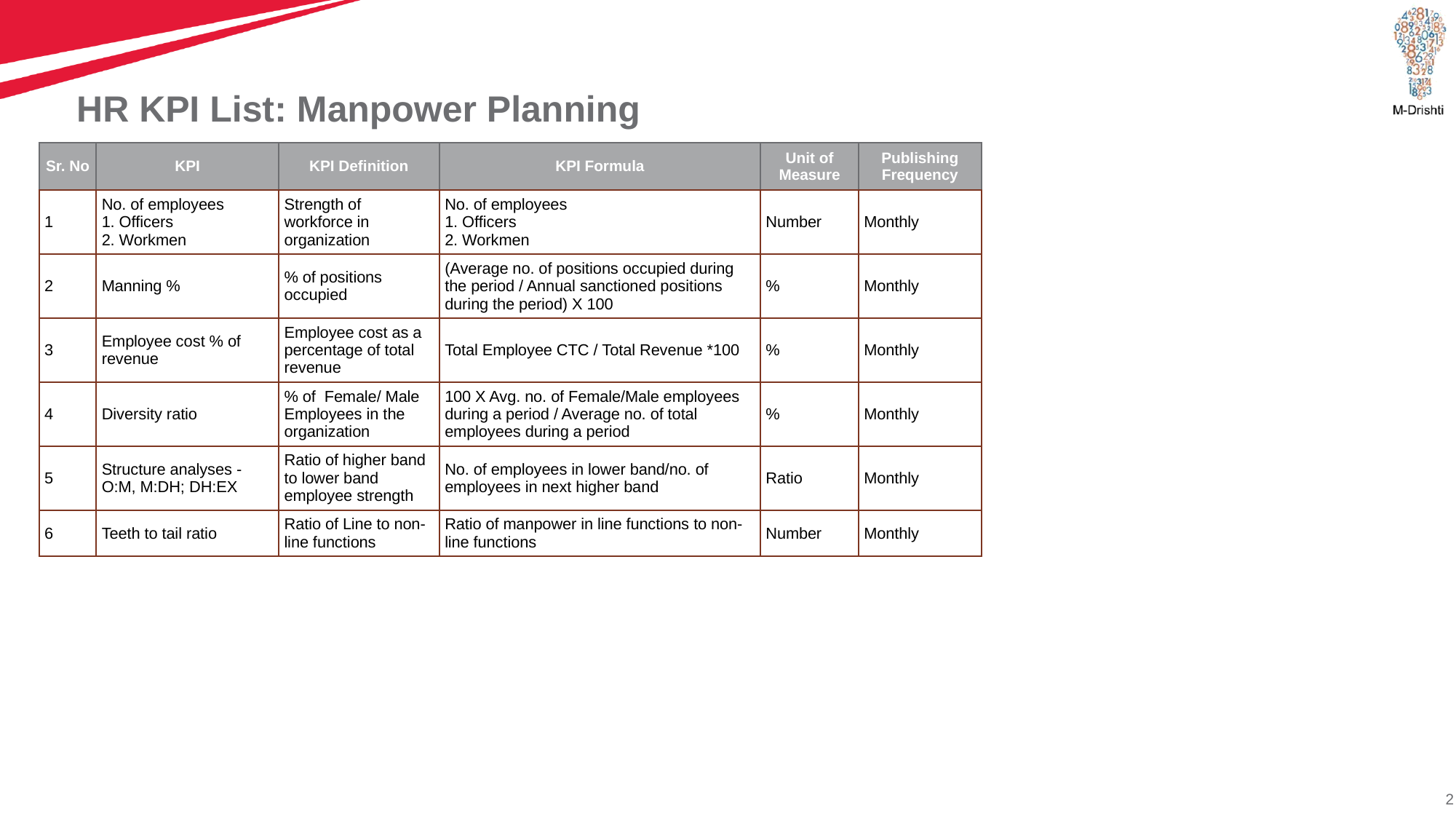

# HR KPI List: Manpower Planning
| Sr. No | KPI | KPI Definition | KPI Formula | Unit of Measure | Publishing Frequency |
| --- | --- | --- | --- | --- | --- |
| 1 | No. of employees 1. Officers 2. Workmen | Strength of workforce in organization | No. of employees 1. Officers 2. Workmen | Number | Monthly |
| 2 | Manning % | % of positions occupied | (Average no. of positions occupied during the period / Annual sanctioned positions during the period) X 100 | % | Monthly |
| 3 | Employee cost % of revenue | Employee cost as a percentage of total revenue | Total Employee CTC / Total Revenue \*100 | % | Monthly |
| 4 | Diversity ratio | % of Female/ Male Employees in the organization | 100 X Avg. no. of Female/Male employees during a period / Average no. of total employees during a period | % | Monthly |
| 5 | Structure analyses - O:M, M:DH; DH:EX | Ratio of higher band to lower band employee strength | No. of employees in lower band/no. of employees in next higher band | Ratio | Monthly |
| 6 | Teeth to tail ratio | Ratio of Line to non-line functions | Ratio of manpower in line functions to non-line functions | Number | Monthly |